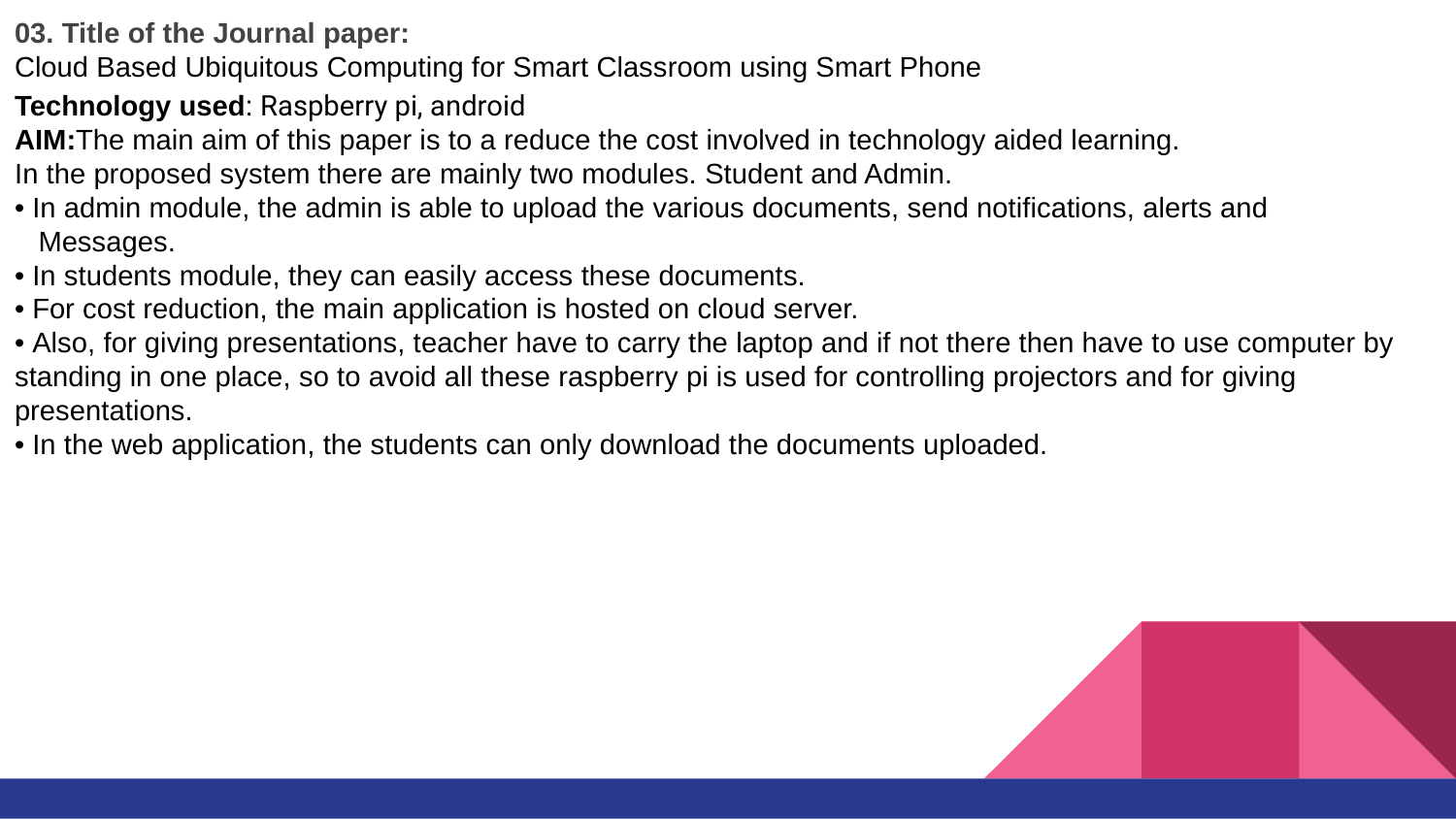

03. Title of the Journal paper:
Cloud Based Ubiquitous Computing for Smart Classroom using Smart Phone
Technology used: Raspberry pi, android
AIM:The main aim of this paper is to a reduce the cost involved in technology aided learning.
In the proposed system there are mainly two modules. Student and Admin.
• In admin module, the admin is able to upload the various documents, send notifications, alerts and
   Messages.
• In students module, they can easily access these documents.
• For cost reduction, the main application is hosted on cloud server.
• Also, for giving presentations, teacher have to carry the laptop and if not there then have to use computer by standing in one place, so to avoid all these raspberry pi is used for controlling projectors and for giving presentations.
• In the web application, the students can only download the documents uploaded.